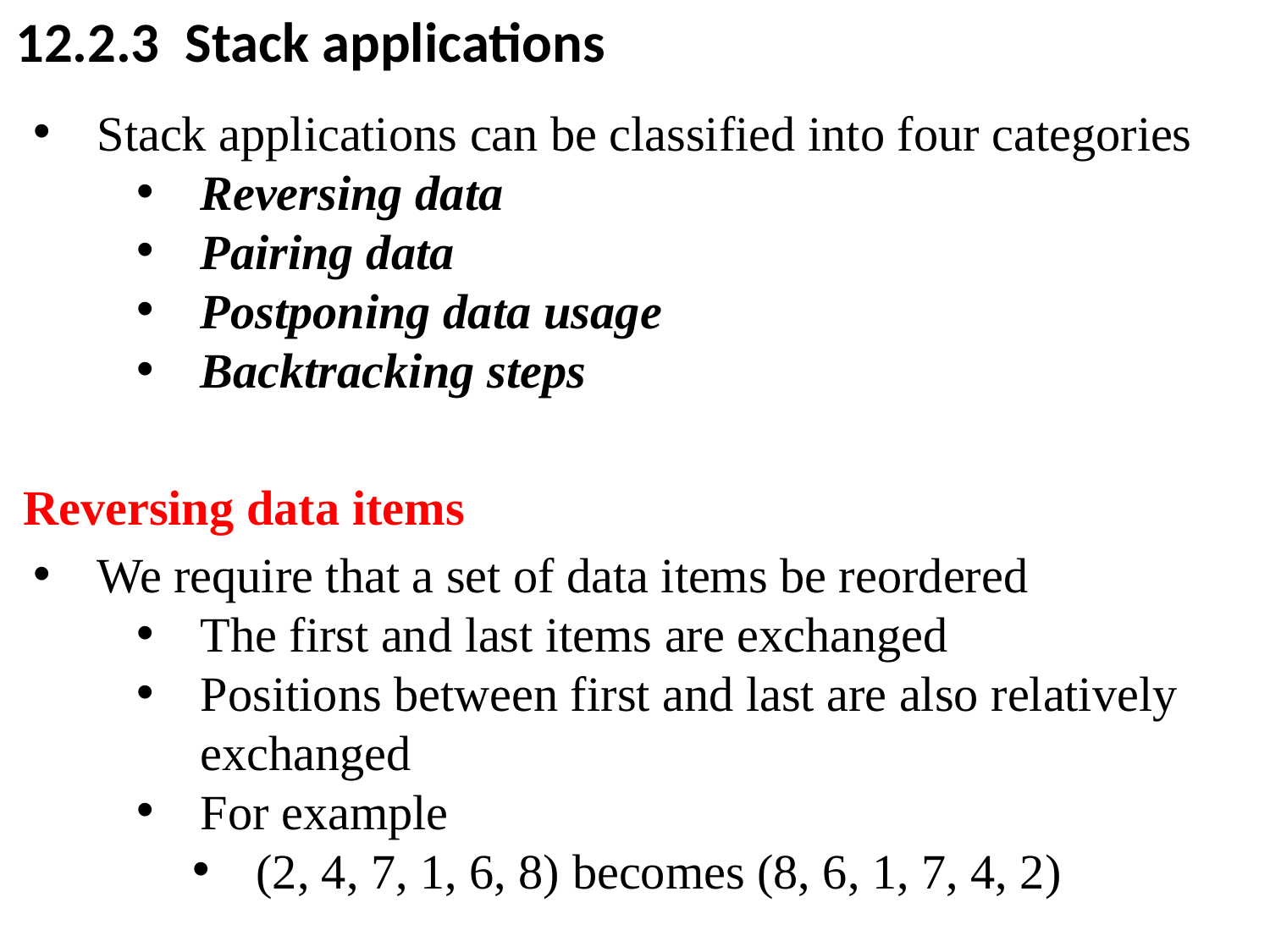

12.2.3  Stack applications
Stack applications can be classified into four categories
Reversing data
Pairing data
Postponing data usage
Backtracking steps
Reversing data items
We require that a set of data items be reordered
The first and last items are exchanged
Positions between first and last are also relatively exchanged
For example
(2, 4, 7, 1, 6, 8) becomes (8, 6, 1, 7, 4, 2)